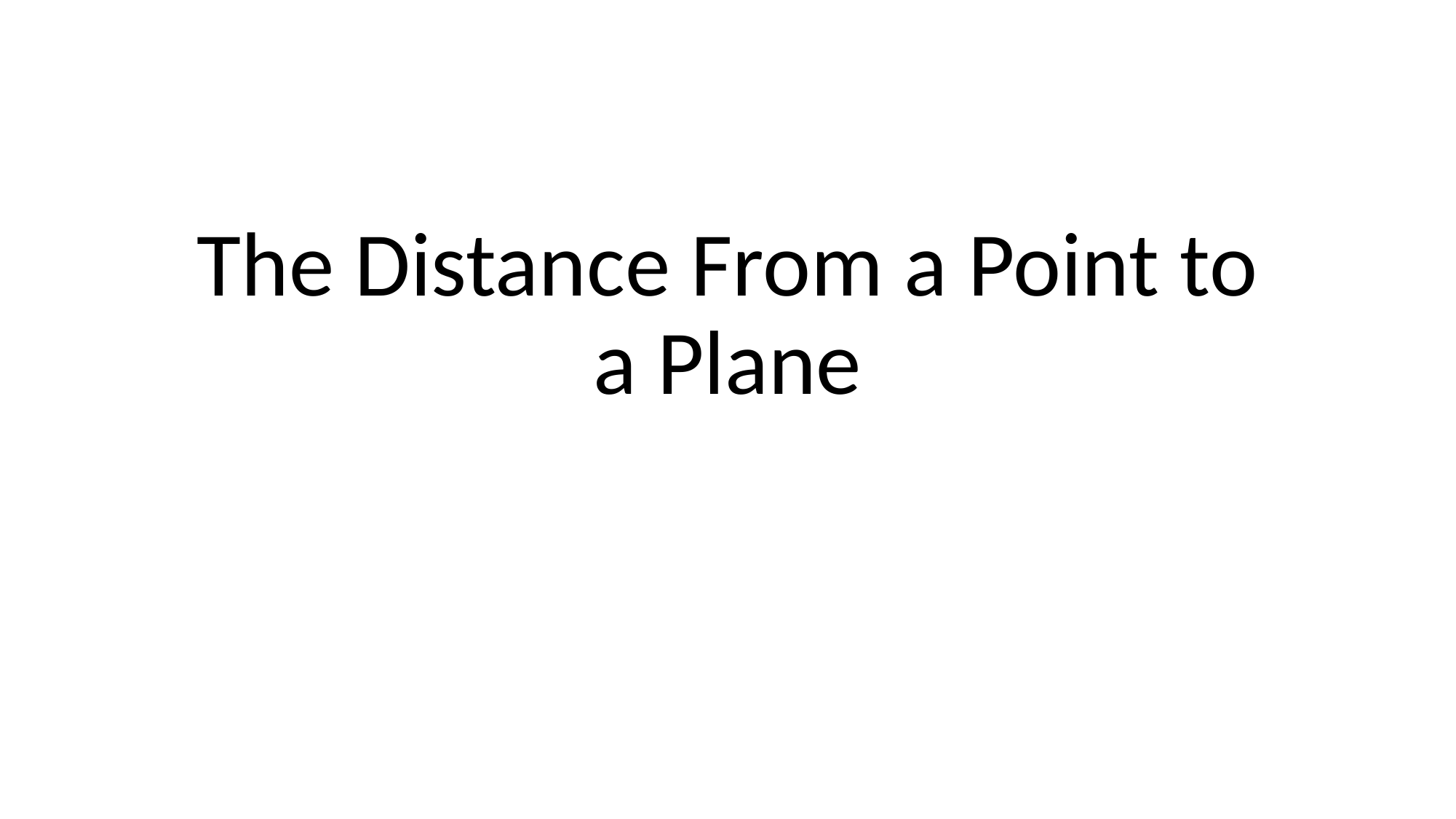

# The Distance From a Point to a Plane